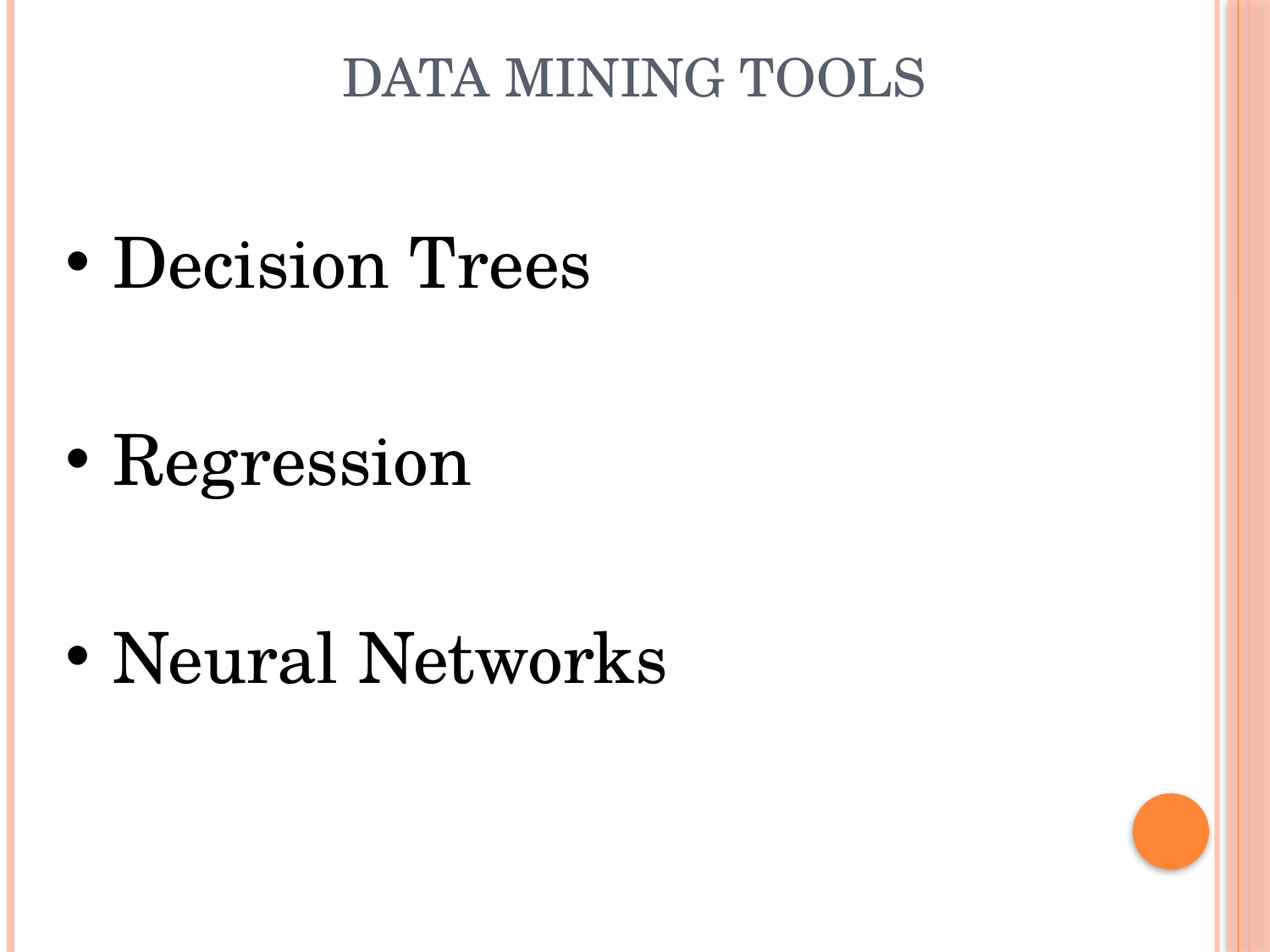

Data Mining Tools
Decision Trees

Regression

Neural Networks